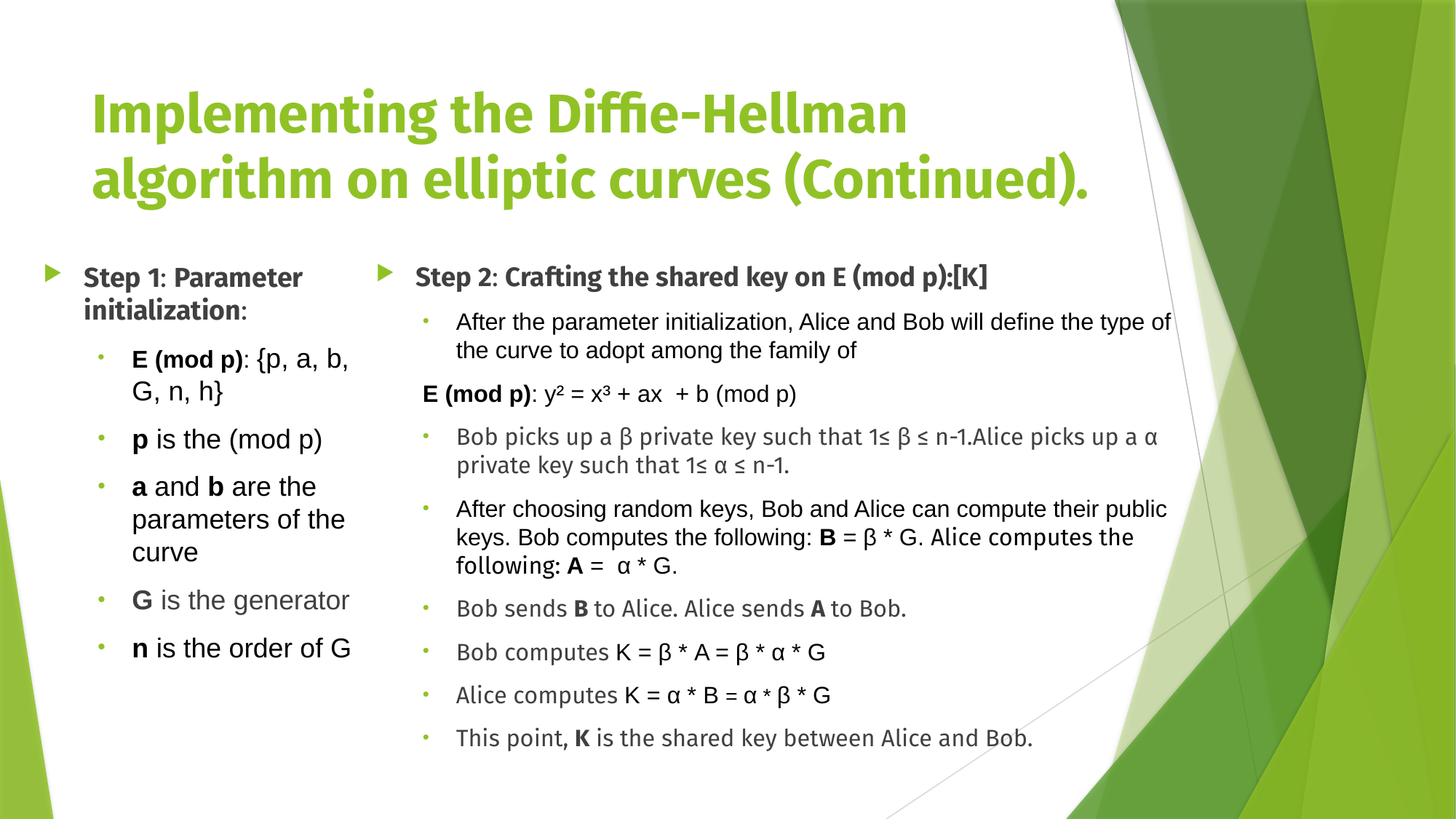

# Implementing the Diffie-Hellman algorithm on elliptic curves (Continued).
Step 1: Parameter initialization:
E (mod p): {p, a, b, G, n, h}
p is the (mod p)
a and b are the parameters of the curve
G is the generator
n is the order of G

Step 2: Crafting the shared key on E (mod p):[K]
After the parameter initialization, Alice and Bob will define the type of the curve to adopt among the family of
				E (mod p): y² = x³ + ax  + b (mod p)
Bob picks up a β private key such that 1≤ β ≤ n-1.Alice picks up a α private key such that 1≤ α ≤ n-1.
After choosing random keys, Bob and Alice can compute their public keys. Bob computes the following: B = β * G. Alice computes the following: A =  α * G.
Bob sends B to Alice. Alice sends A to Bob.
Bob computes K = β * A = β * α * G
Alice computes  K = α * B = α * β * G
This point, K is the shared key between Alice and Bob.